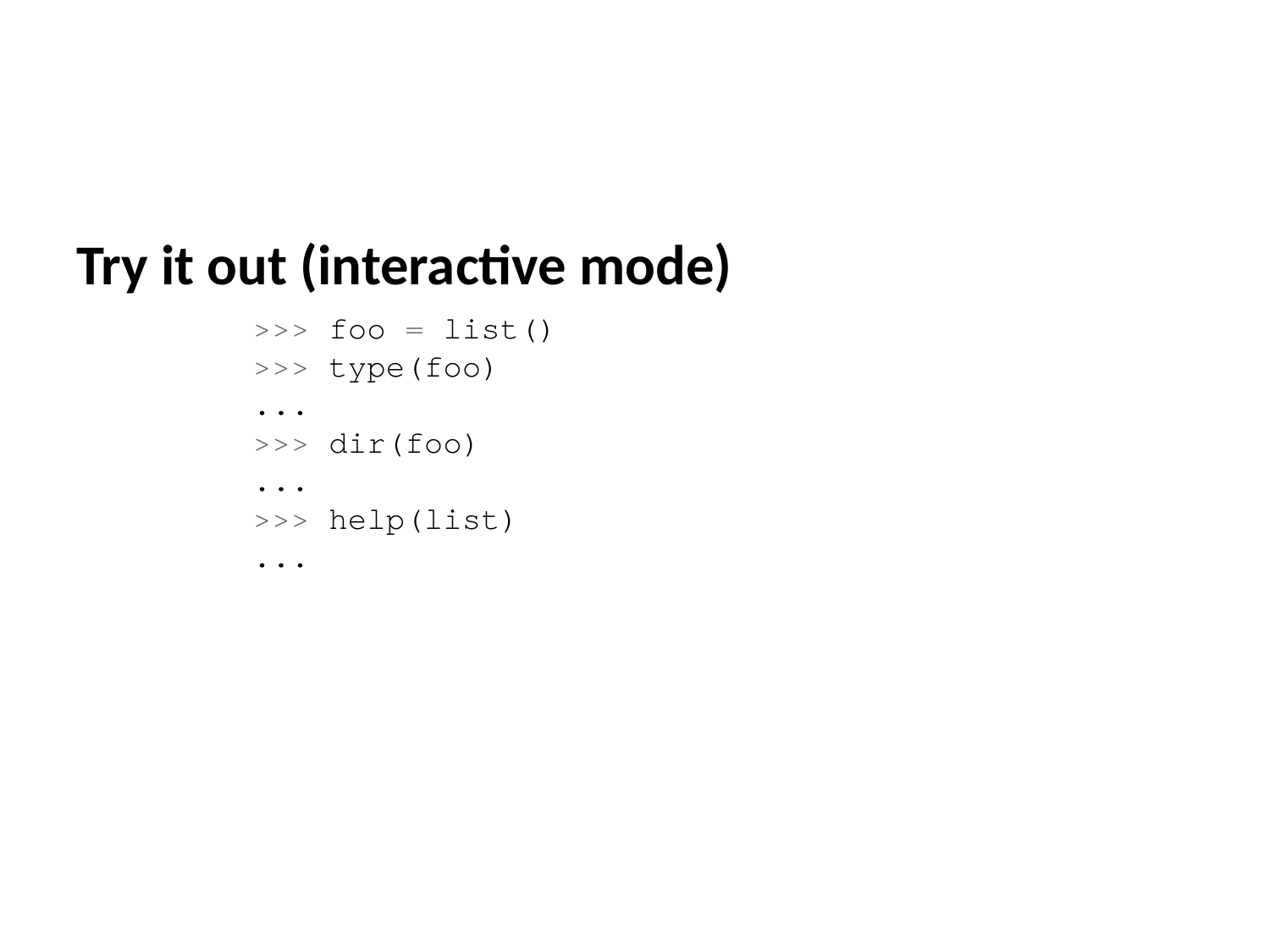

Try it out (interactive mode)
>>> foo = list()
>>> type(foo)
...
>>> dir(foo)
...
>>> help(list)
...